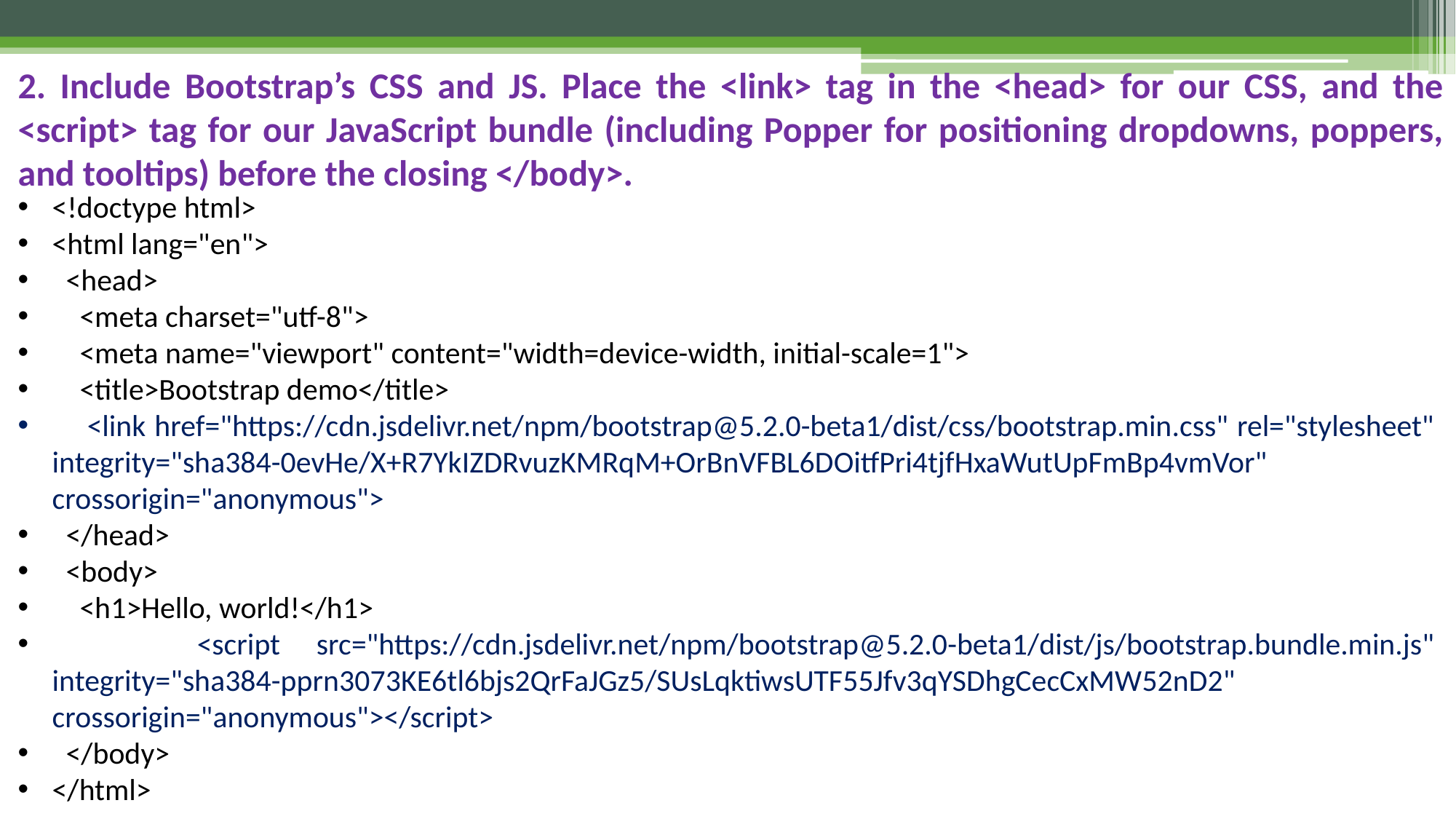

2. Include Bootstrap’s CSS and JS. Place the <link> tag in the <head> for our CSS, and the <script> tag for our JavaScript bundle (including Popper for positioning dropdowns, poppers, and tooltips) before the closing </body>.
#
<!doctype html>
<html lang="en">
  <head>
    <meta charset="utf-8">
    <meta name="viewport" content="width=device-width, initial-scale=1">
    <title>Bootstrap demo</title>
    <link href="https://cdn.jsdelivr.net/npm/bootstrap@5.2.0-beta1/dist/css/bootstrap.min.css" rel="stylesheet" integrity="sha384-0evHe/X+R7YkIZDRvuzKMRqM+OrBnVFBL6DOitfPri4tjfHxaWutUpFmBp4vmVor" crossorigin="anonymous">
  </head>
  <body>
    <h1>Hello, world!</h1>
    <script src="https://cdn.jsdelivr.net/npm/bootstrap@5.2.0-beta1/dist/js/bootstrap.bundle.min.js" integrity="sha384-pprn3073KE6tl6bjs2QrFaJGz5/SUsLqktiwsUTF55Jfv3qYSDhgCecCxMW52nD2" crossorigin="anonymous"></script>
  </body>
</html>